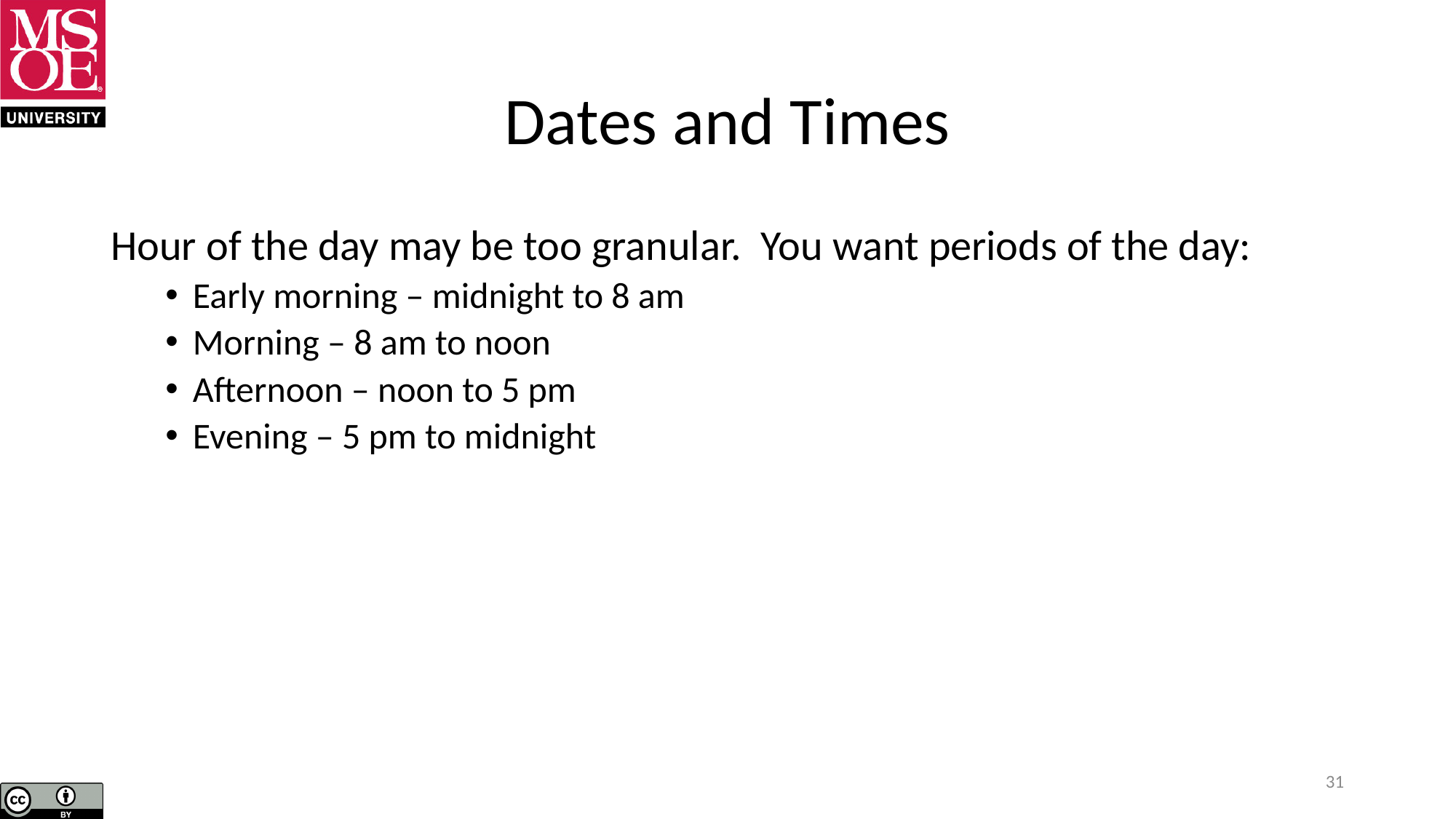

# Dates and Times
Hour of the day may be too granular.  You want periods of the day:
Early morning – midnight to 8 am
Morning – 8 am to noon
Afternoon – noon to 5 pm
Evening – 5 pm to midnight
31